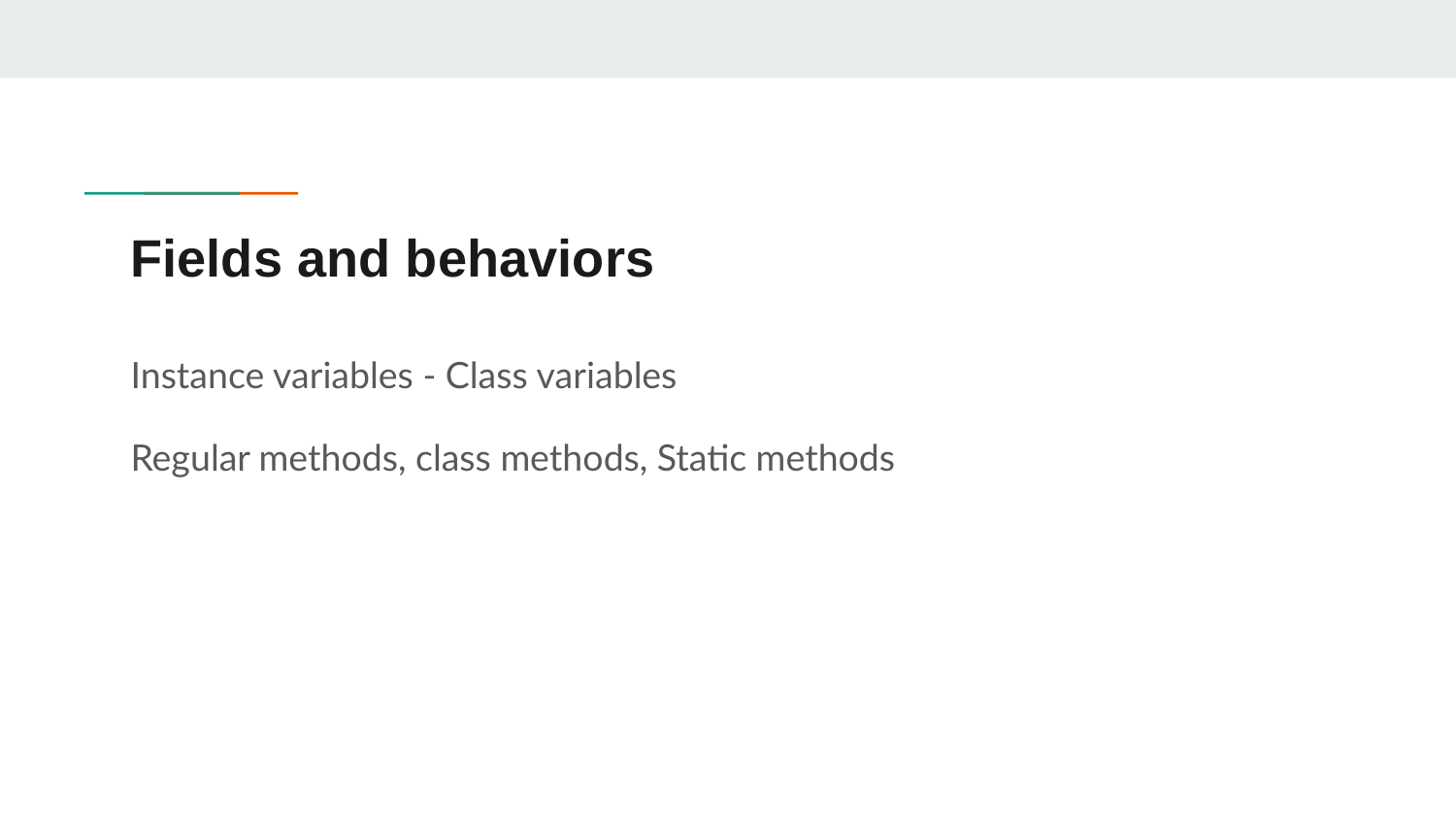

# Fields and behaviors
Instance variables - Class variables
Regular methods, class methods, Static methods